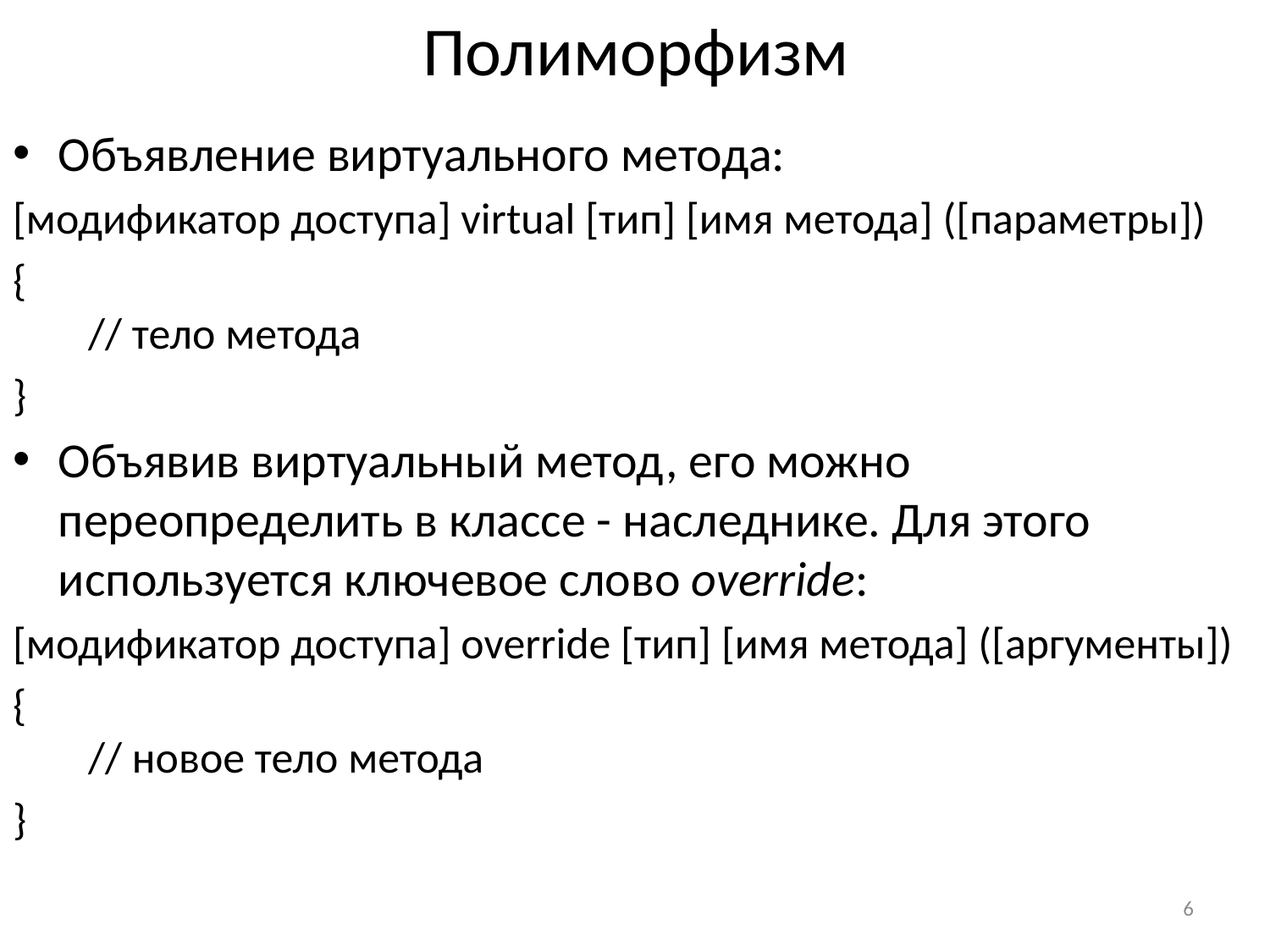

# Полиморфизм
Объявление виртуального метода:
[модификатор доступа] virtual [тип] [имя метода] ([параметры])
{
   // тело метода
}
Объявив виртуальный метод, его можно переопределить в классе - наследнике. Для этого используется ключевое слово override:
[модификатор доступа] override [тип] [имя метода] ([аргументы])
{
   // новое тело метода
}
6